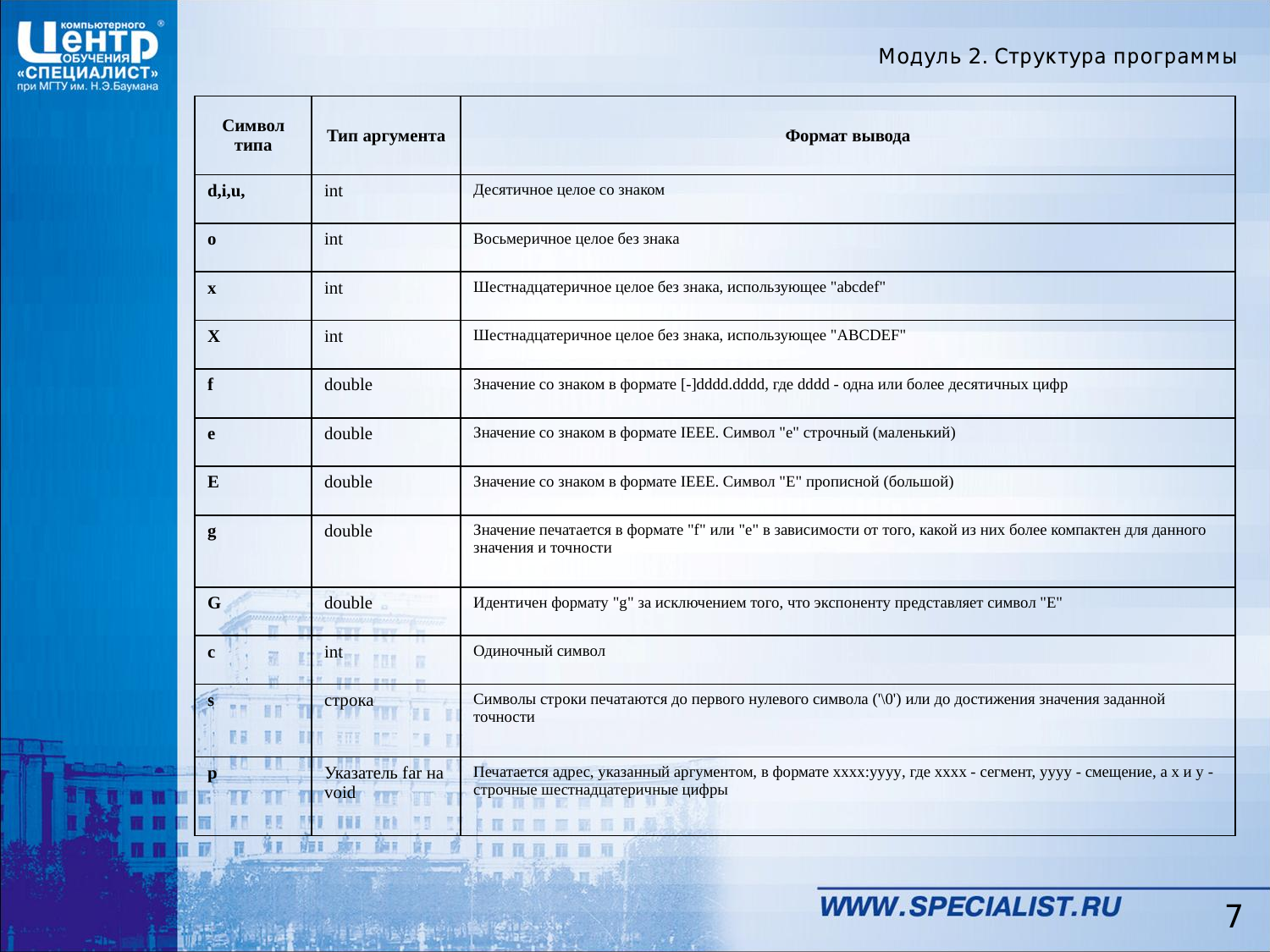

Модуль 2. Структура программы
| Символ типа | Тип аргумента | Формат вывода |
| --- | --- | --- |
| d,i,u, | int | Десятичное целое со знаком |
| o | int | Восьмеричное целое без знака |
| x | int | Шестнадцатеричное целое без знака, использующее "abcdef" |
| X | int | Шестнадцатеричное целое без знака, использующее "ABCDEF" |
| f | double | Значение со знаком в формате [-]dddd.dddd, где dddd - одна или более десятичных цифр |
| e | double | Значение со знаком в формате IEEE. Символ "e" строчный (маленький) |
| E | double | Значение со знаком в формате IEEE. Символ "E" прописной (большой) |
| g | double | Значение печатается в формате "f" или "e" в зависимости от того, какой из них более компактен для данного значения и точности |
| G | double | Идентичен формату "g" за исключением того, что экспоненту представляет символ "E" |
| c | int | Одиночный символ |
| s | строка | Символы строки печатаются до первого нулевого символа ('\0') или до достижения значения заданной точности |
| p | Указатель far на void | Печатается адрес, указанный аргументом, в формате xxxx:yyyy, где xxxx - сегмент, yyyy - смещение, а x и y - строчные шестнадцатеричные цифры |
7